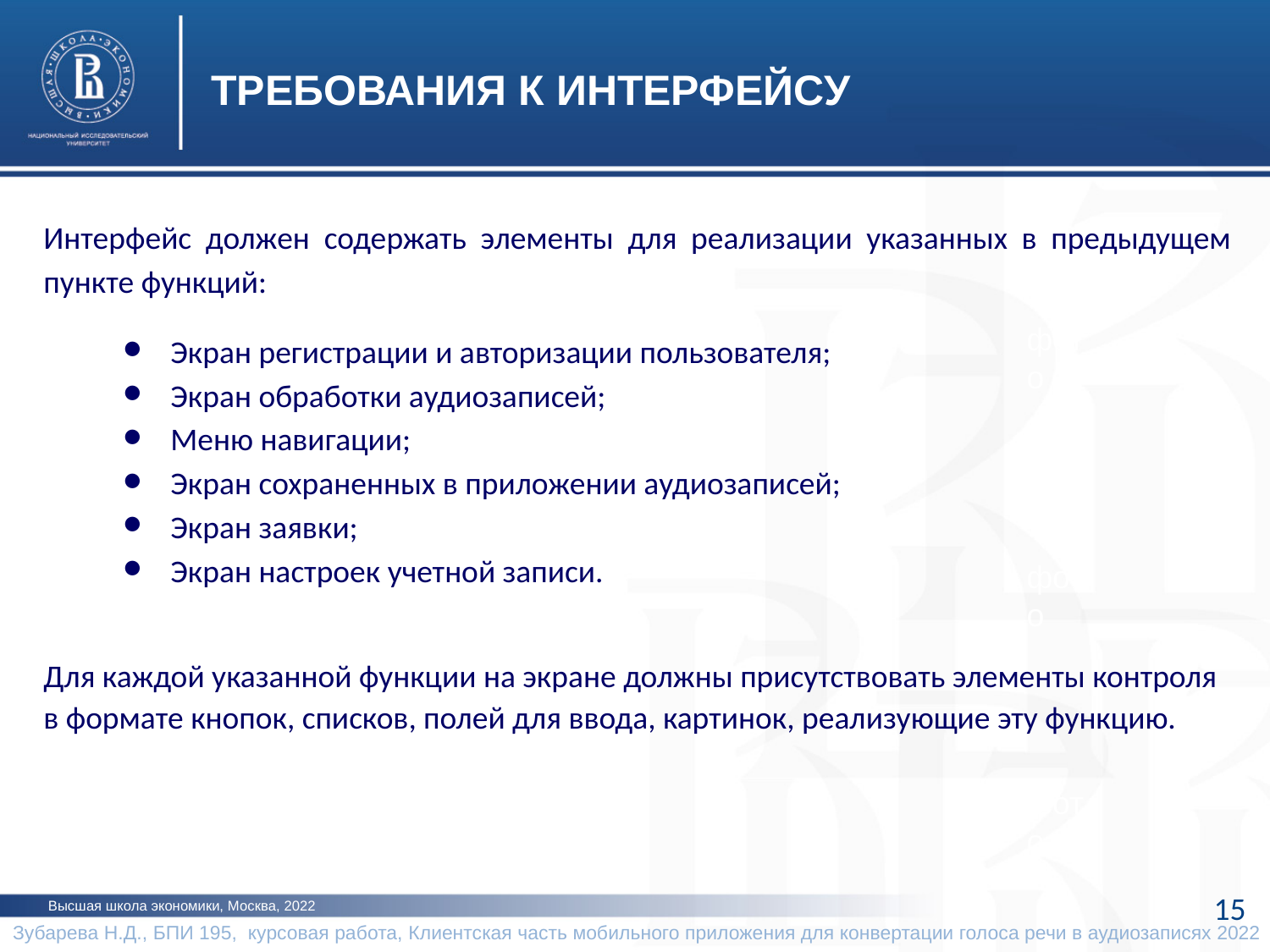

ТРЕБОВАНИЯ К ИНТЕРФЕЙСУ
Интерфейс должен содержать элементы для реализации указанных в предыдущем пункте функций:

Экран регистрации и авторизации пользователя;
Экран обработки аудиозаписей;
Меню навигации;
Экран сохраненных в приложении аудиозаписей;
Экран заявки;
Экран настроек учетной записи.

Для каждой указанной функции на экране должны присутствовать элементы контроля в формате кнопок, списков, полей для ввода, картинок, реализующие эту функцию.

фото
фото
фото
15
Высшая школа экономики, Москва, 2022
Зубарева Н.Д., БПИ 195,  курсовая работа, Клиентская часть мобильного приложения для конвертации голоса речи в аудиозаписях 2022